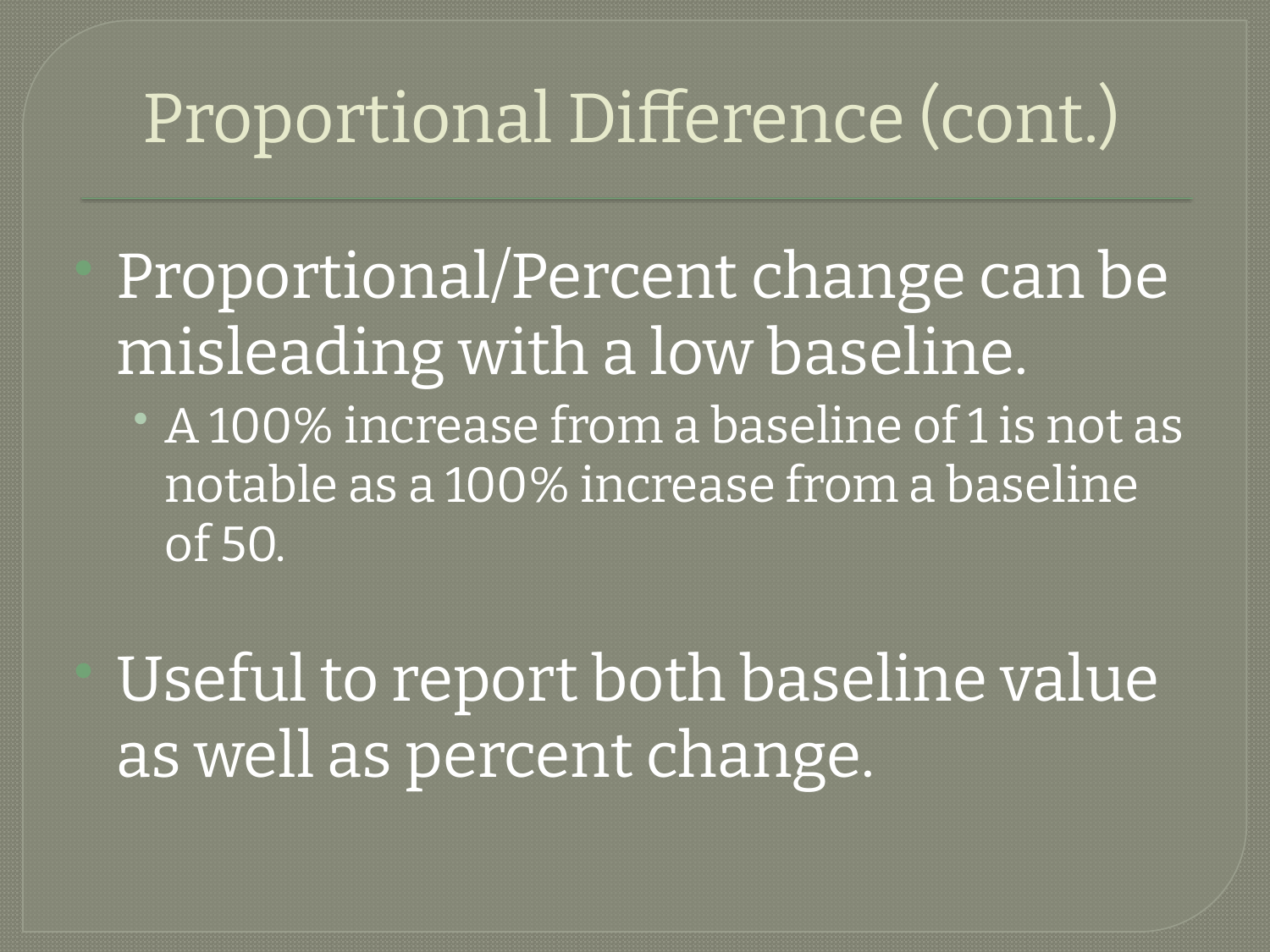

# Proportional Difference (cont.)
Proportional/Percent change can be misleading with a low baseline.
A 100% increase from a baseline of 1 is not as notable as a 100% increase from a baseline of 50.

Useful to report both baseline value as well as percent change.